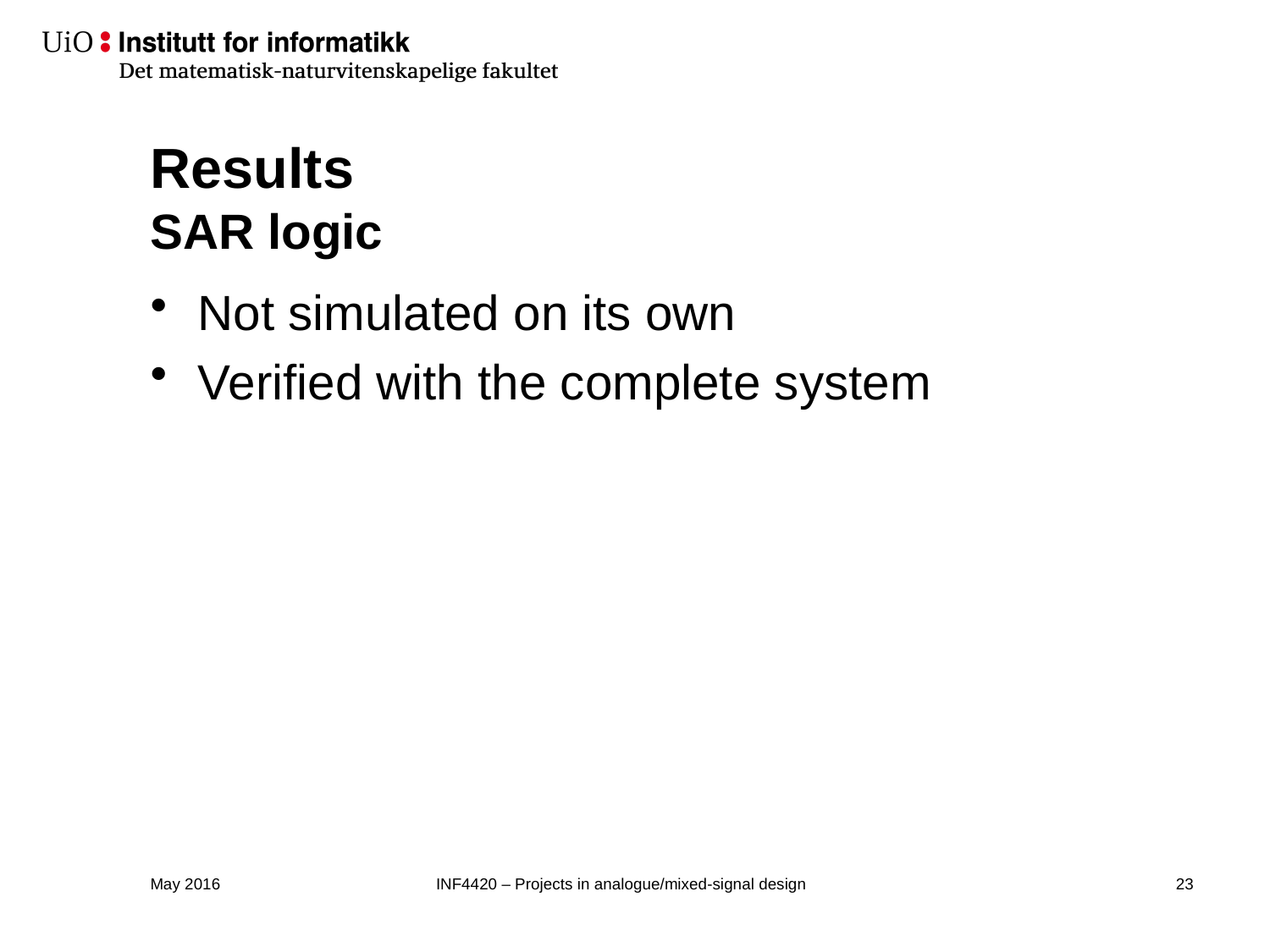

# Results SAR logic
Not simulated on its own
Verified with the complete system
May 2016
INF4420 – Projects in analogue/mixed-signal design
23